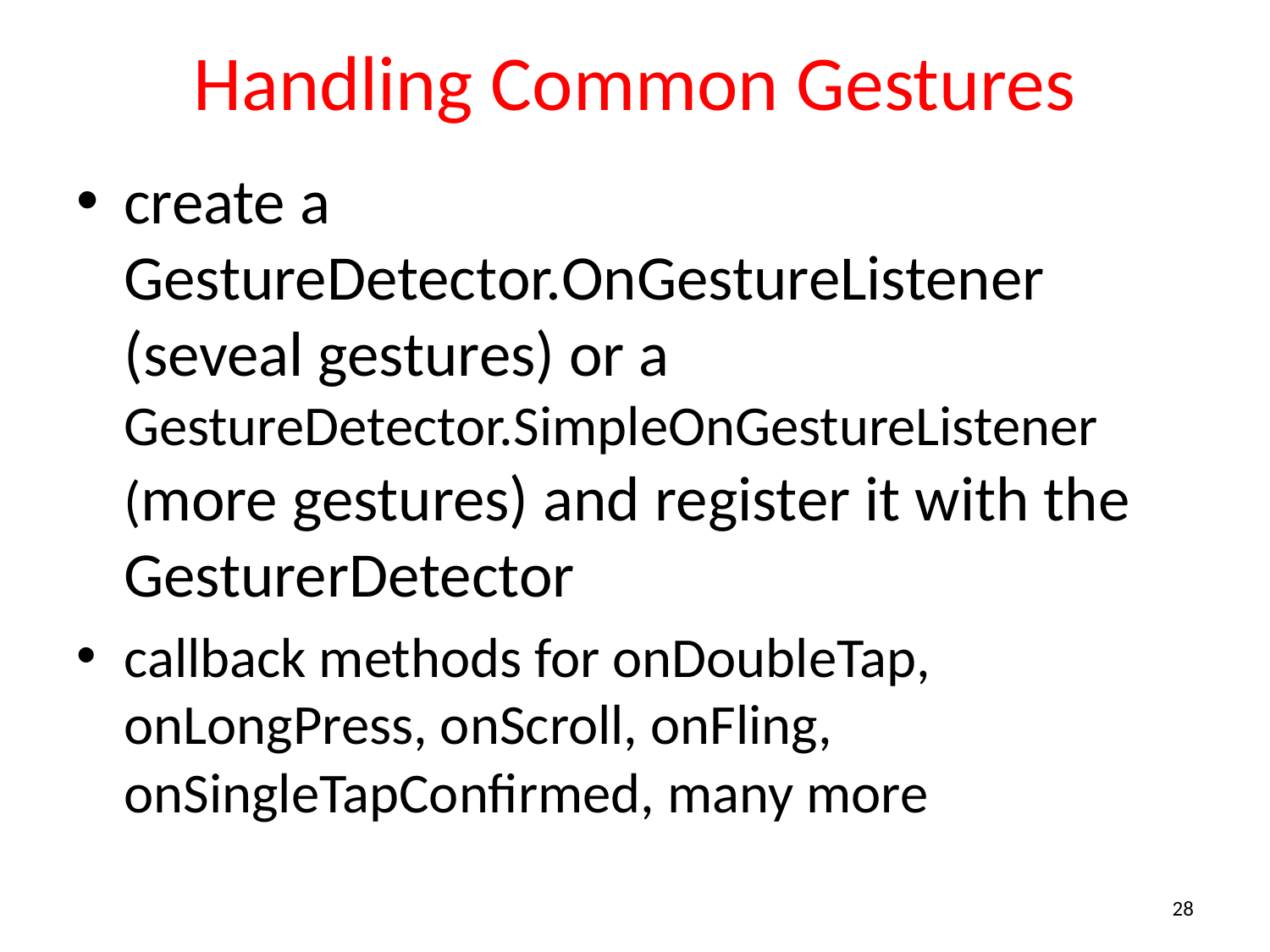

# Handling Common Gestures
create a GestureDetector.OnGestureListener (seveal gestures) or a GestureDetector.SimpleOnGestureListener (more gestures) and register it with the GesturerDetector
callback methods for onDoubleTap, onLongPress, onScroll, onFling, onSingleTapConfirmed, many more

28